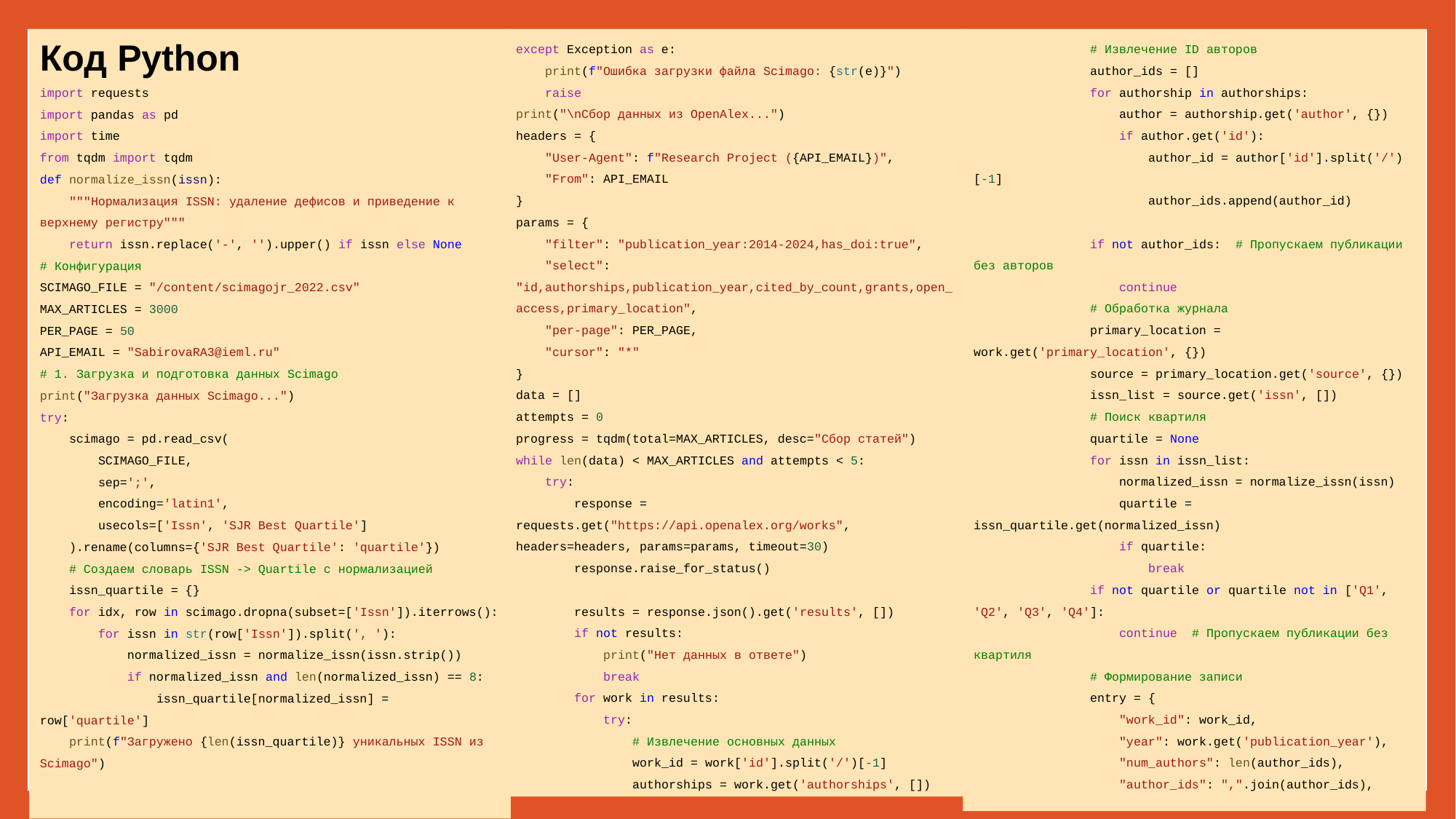

Код Python
import requests
import pandas as pd
import time
from tqdm import tqdm
def normalize_issn(issn):
    """Нормализация ISSN: удаление дефисов и приведение к верхнему регистру"""
    return issn.replace('-', '').upper() if issn else None
# Конфигурация
SCIMAGO_FILE = "/content/scimagojr_2022.csv"
MAX_ARTICLES = 3000
PER_PAGE = 50
API_EMAIL = "SabirovaRA3@ieml.ru"
# 1. Загрузка и подготовка данных Scimago
print("Загрузка данных Scimago...")
try:
    scimago = pd.read_csv(
        SCIMAGO_FILE,
        sep=';',
        encoding='latin1',
        usecols=['Issn', 'SJR Best Quartile']
    ).rename(columns={'SJR Best Quartile': 'quartile'})
    # Создаем словарь ISSN -> Quartile с нормализацией
    issn_quartile = {}
    for idx, row in scimago.dropna(subset=['Issn']).iterrows():
        for issn in str(row['Issn']).split(', '):
            normalized_issn = normalize_issn(issn.strip())
            if normalized_issn and len(normalized_issn) == 8:
                issn_quartile[normalized_issn] = row['quartile']
    print(f"Загружено {len(issn_quartile)} уникальных ISSN из Scimago")

except Exception as e:
    print(f"Ошибка загрузки файла Scimago: {str(e)}")
    raise
print("\nСбор данных из OpenAlex...")
headers = {
    "User-Agent": f"Research Project ({API_EMAIL})",
    "From": API_EMAIL
}
params = {
    "filter": "publication_year:2014-2024,has_doi:true",
    "select": "id,authorships,publication_year,cited_by_count,grants,open_access,primary_location",
    "per-page": PER_PAGE,
    "cursor": "*"
}
data = []
attempts = 0
progress = tqdm(total=MAX_ARTICLES, desc="Сбор статей")
while len(data) < MAX_ARTICLES and attempts < 5:
    try:
        response = requests.get("https://api.openalex.org/works", headers=headers, params=params, timeout=30)
        response.raise_for_status()
        results = response.json().get('results', [])
        if not results:
            print("Нет данных в ответе")
            break
        for work in results:
            try:
                # Извлечение основных данных
                work_id = work['id'].split('/')[-1]
                authorships = work.get('authorships', [])
                # Извлечение ID авторов
                author_ids = []
                for authorship in authorships:
                    author = authorship.get('author', {})
                    if author.get('id'):
                        author_id = author['id'].split('/')[-1]
                        author_ids.append(author_id)
                if not author_ids:  # Пропускаем публикации без авторов
                    continue
                # Обработка журнала
                primary_location = work.get('primary_location', {})
                source = primary_location.get('source', {})
                issn_list = source.get('issn', [])
                # Поиск квартиля
                quartile = None
                for issn in issn_list:
                    normalized_issn = normalize_issn(issn)
                    quartile = issn_quartile.get(normalized_issn)
                    if quartile:
                        break
                if not quartile or quartile not in ['Q1', 'Q2', 'Q3', 'Q4']:
                    continue  # Пропускаем публикации без квартиля
                # Формирование записи
                entry = {
                    "work_id": work_id,
                    "year": work.get('publication_year'),
                    "num_authors": len(author_ids),
                    "author_ids": ",".join(author_ids),